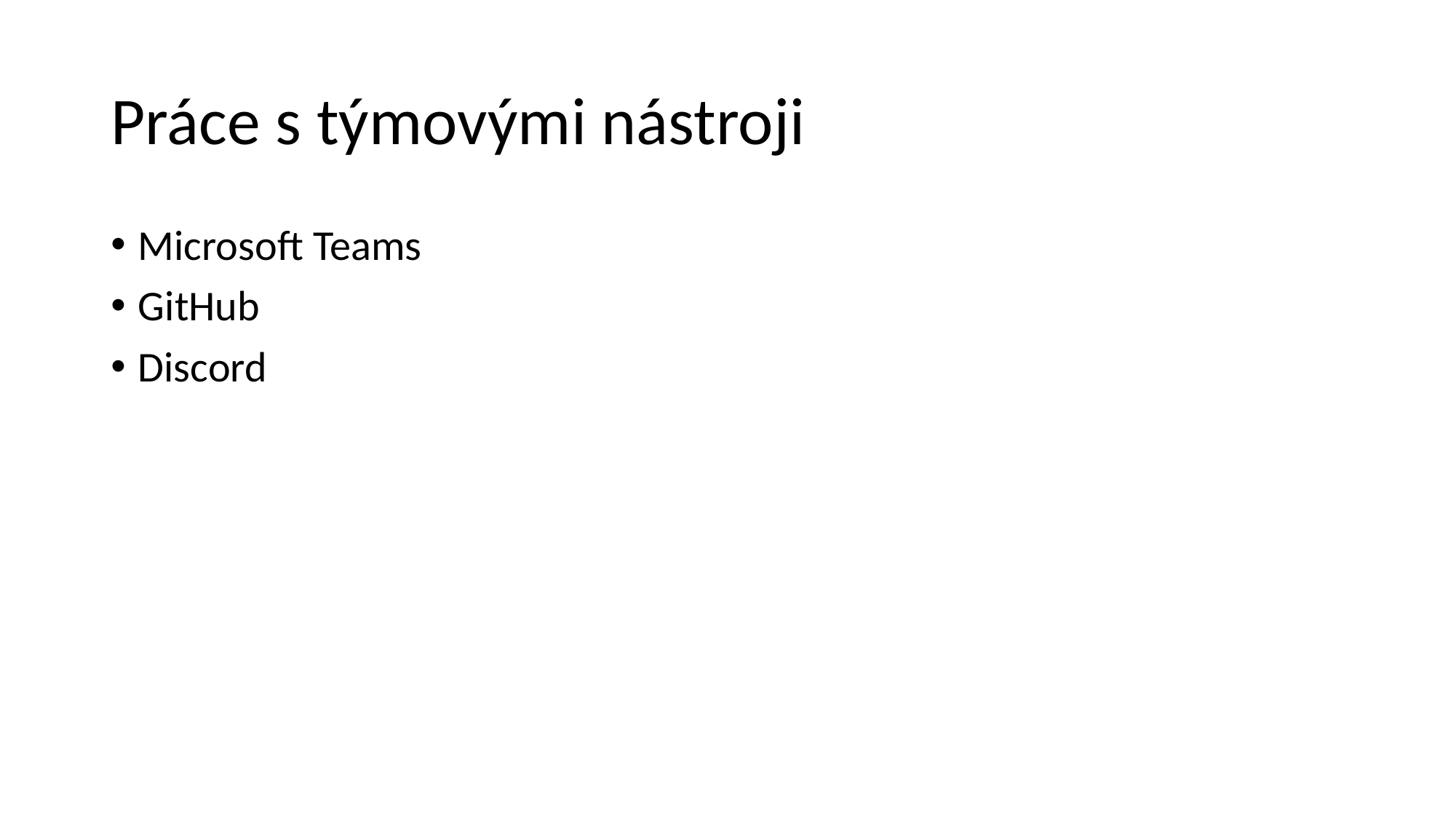

# Práce s týmovými nástroji
Microsoft Teams
GitHub
Discord